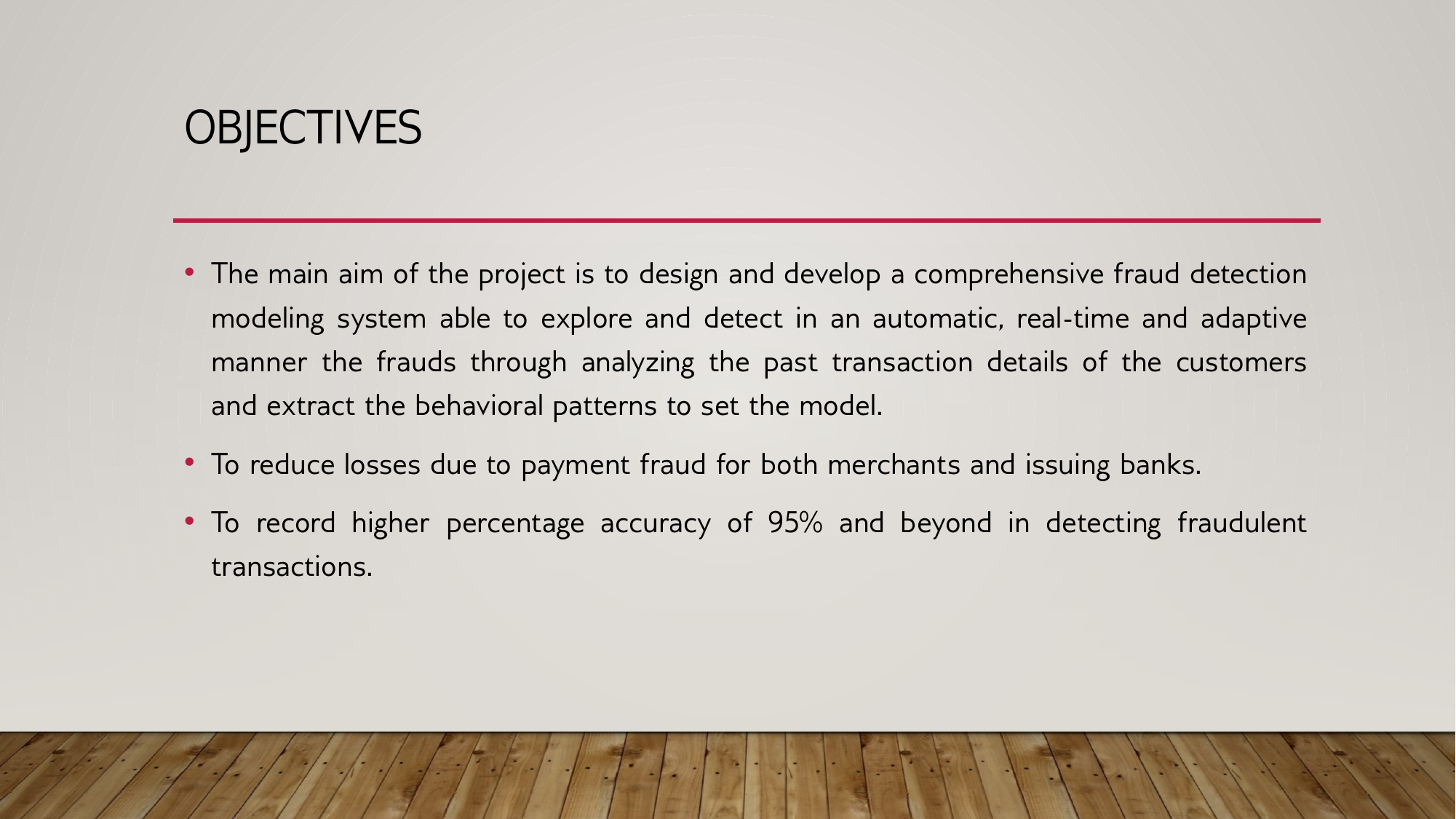

# Objectives
The main aim of the project is to design and develop a comprehensive fraud detection modeling system able to explore and detect in an automatic, real-time and adaptive manner the frauds through analyzing the past transaction details of the customers and extract the behavioral patterns to set the model.
To reduce losses due to payment fraud for both merchants and issuing banks.
To record higher percentage accuracy of 95% and beyond in detecting fraudulent transactions.